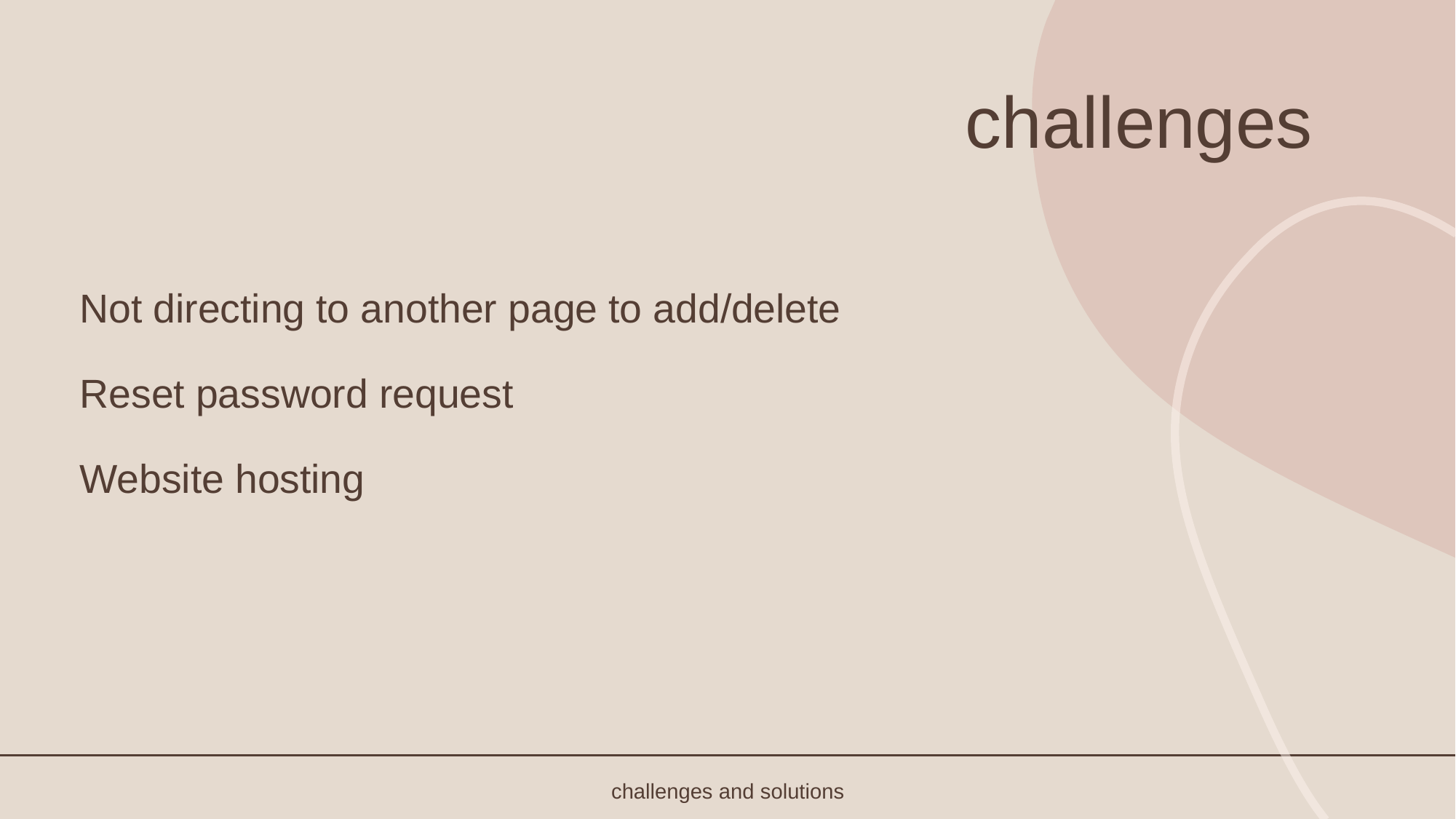

# challenges
Not directing to another page to add/delete
Reset password request
Website hosting

challenges and solutions